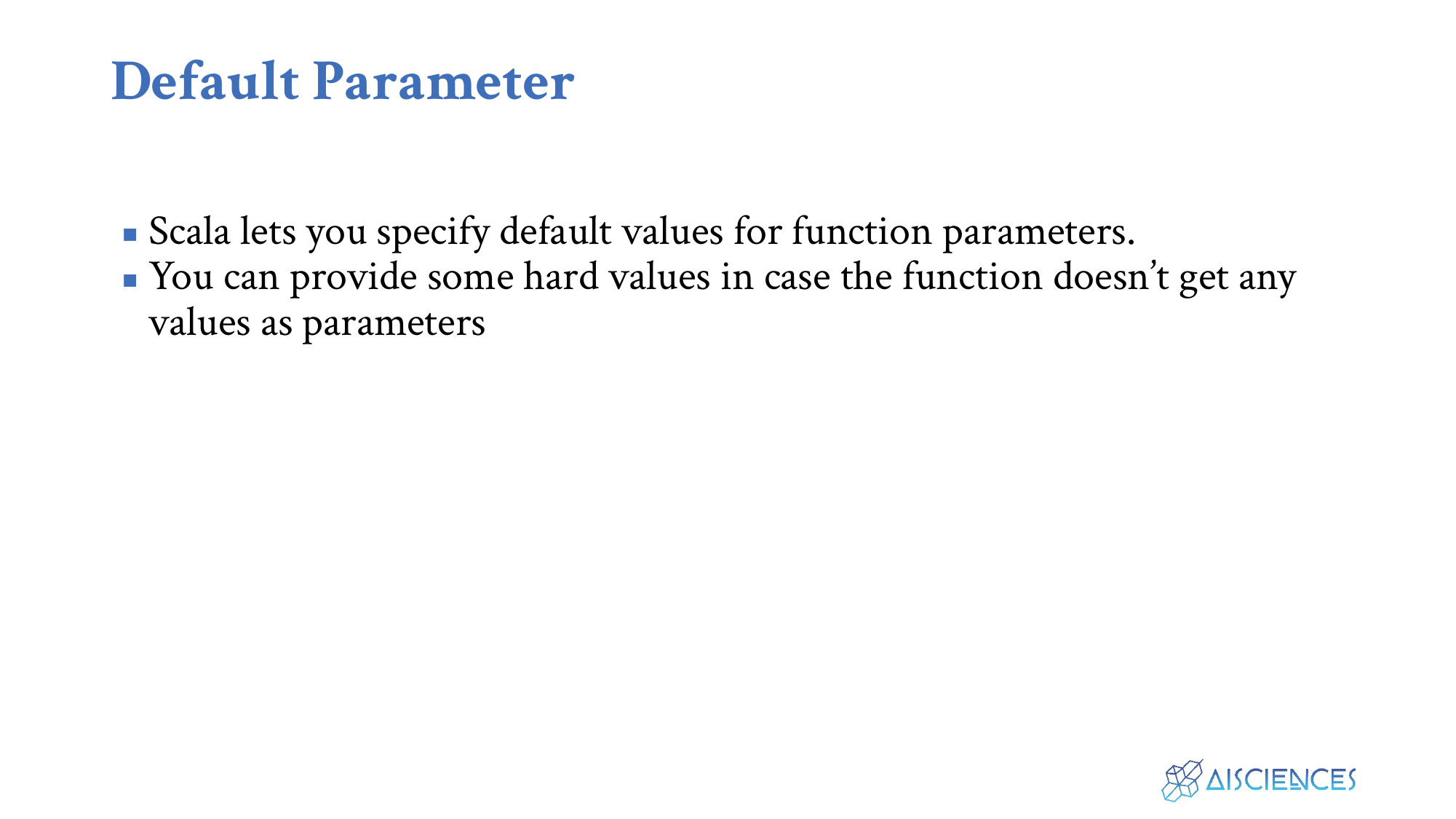

# Default Parameter
Scala lets you specify default values for function parameters.
You can provide some hard values in case the function doesn’t get any values as parameters